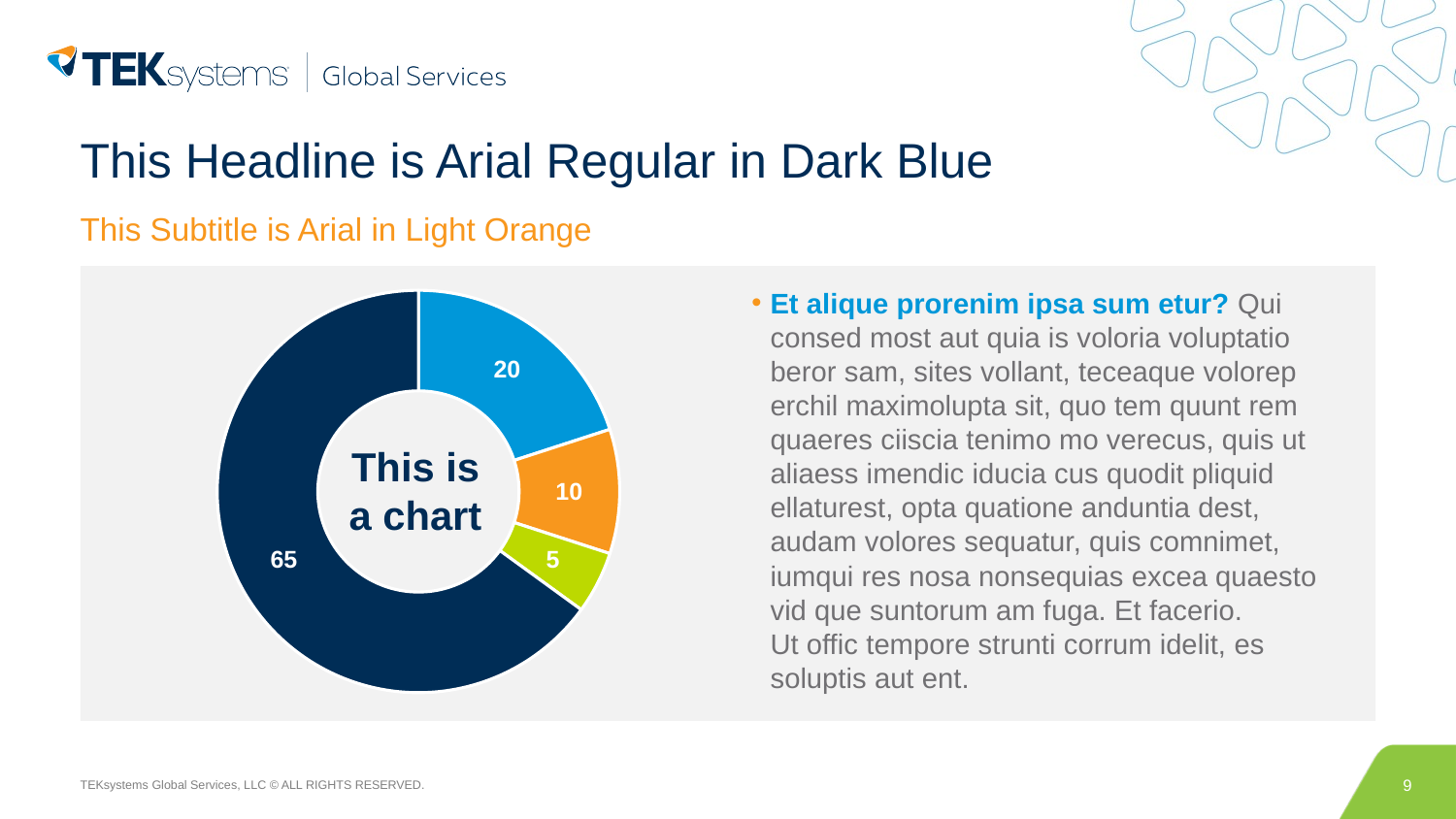

# This Headline is Arial Regular in Dark Blue
This Subtitle is Arial in Light Orange

### Chart

| Category | Pie Chart |
|---|---|
| data | 20.0 |
| data | 10.0 |
| data | 5.0 |
| data | 65.0 |
Et alique prorenim ipsa sum etur? Qui consed most aut quia is voloria voluptatio beror sam, sites vollant, teceaque volorep erchil maximolupta sit, quo tem quunt rem quaeres ciiscia tenimo mo verecus, quis ut aliaess imendic iducia cus quodit pliquid ellaturest, opta quatione anduntia dest, audam volores sequatur, quis comnimet, iumqui res nosa nonsequias excea quaesto vid que suntorum am fuga. Et facerio.
Ut offic tempore strunti corrum idelit, es
soluptis aut ent.
This is
a chart
9